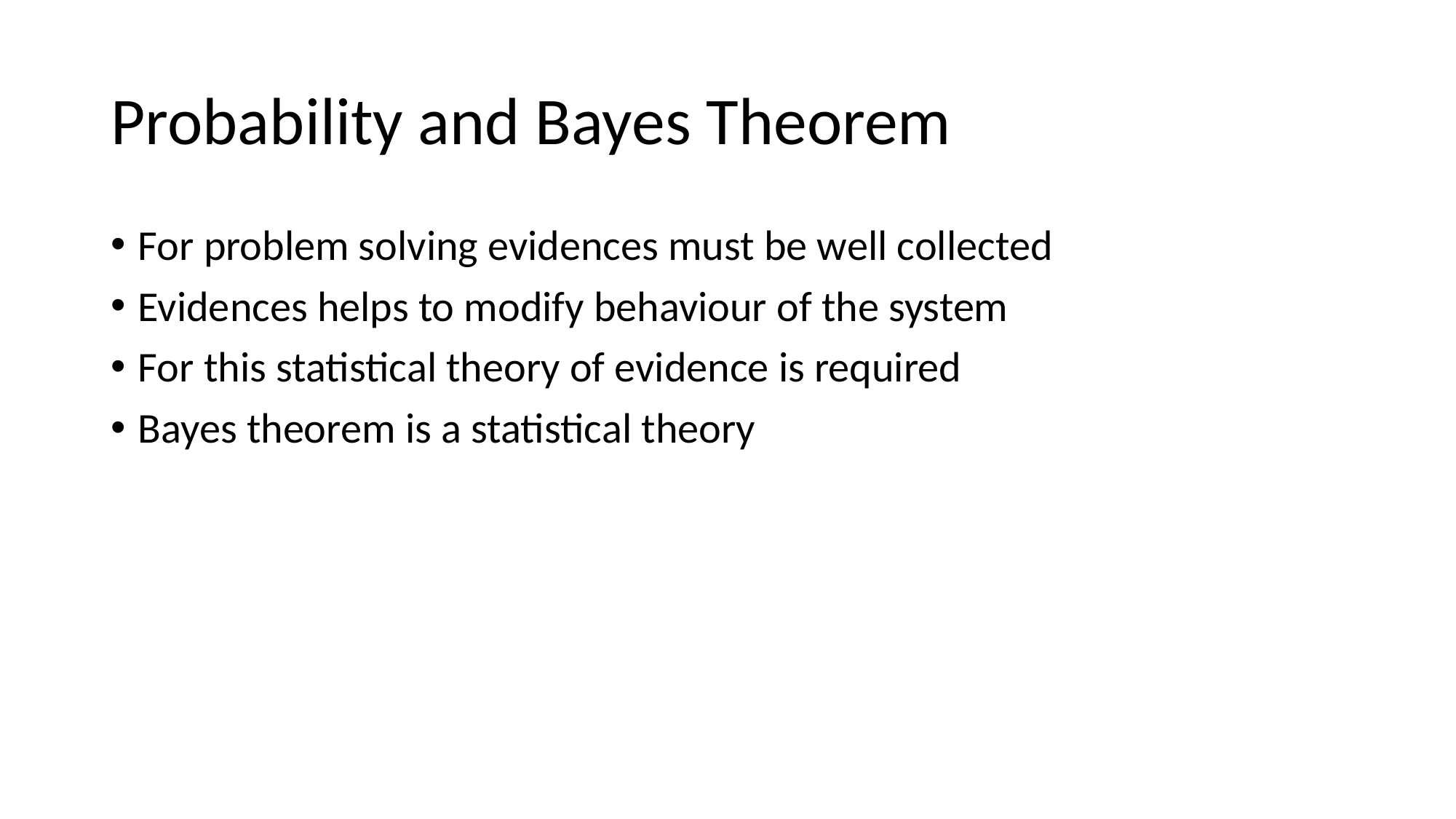

# Probability and Bayes Theorem
For problem solving evidences must be well collected
Evidences helps to modify behaviour of the system
For this statistical theory of evidence is required
Bayes theorem is a statistical theory